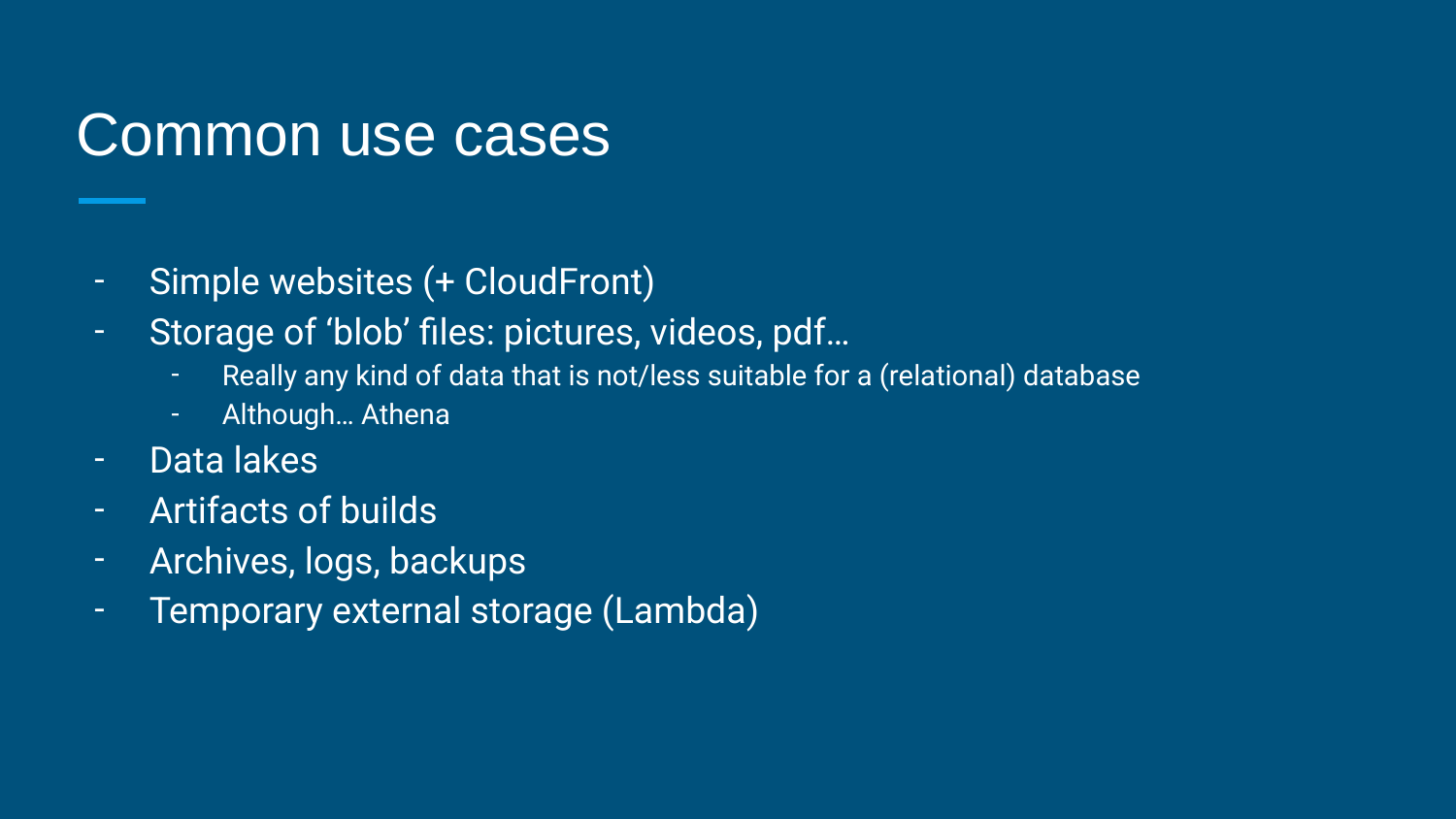

# Common use cases
Simple websites (+ CloudFront)
Storage of ‘blob’ files: pictures, videos, pdf…
Really any kind of data that is not/less suitable for a (relational) database
Although… Athena
Data lakes
Artifacts of builds
Archives, logs, backups
Temporary external storage (Lambda)